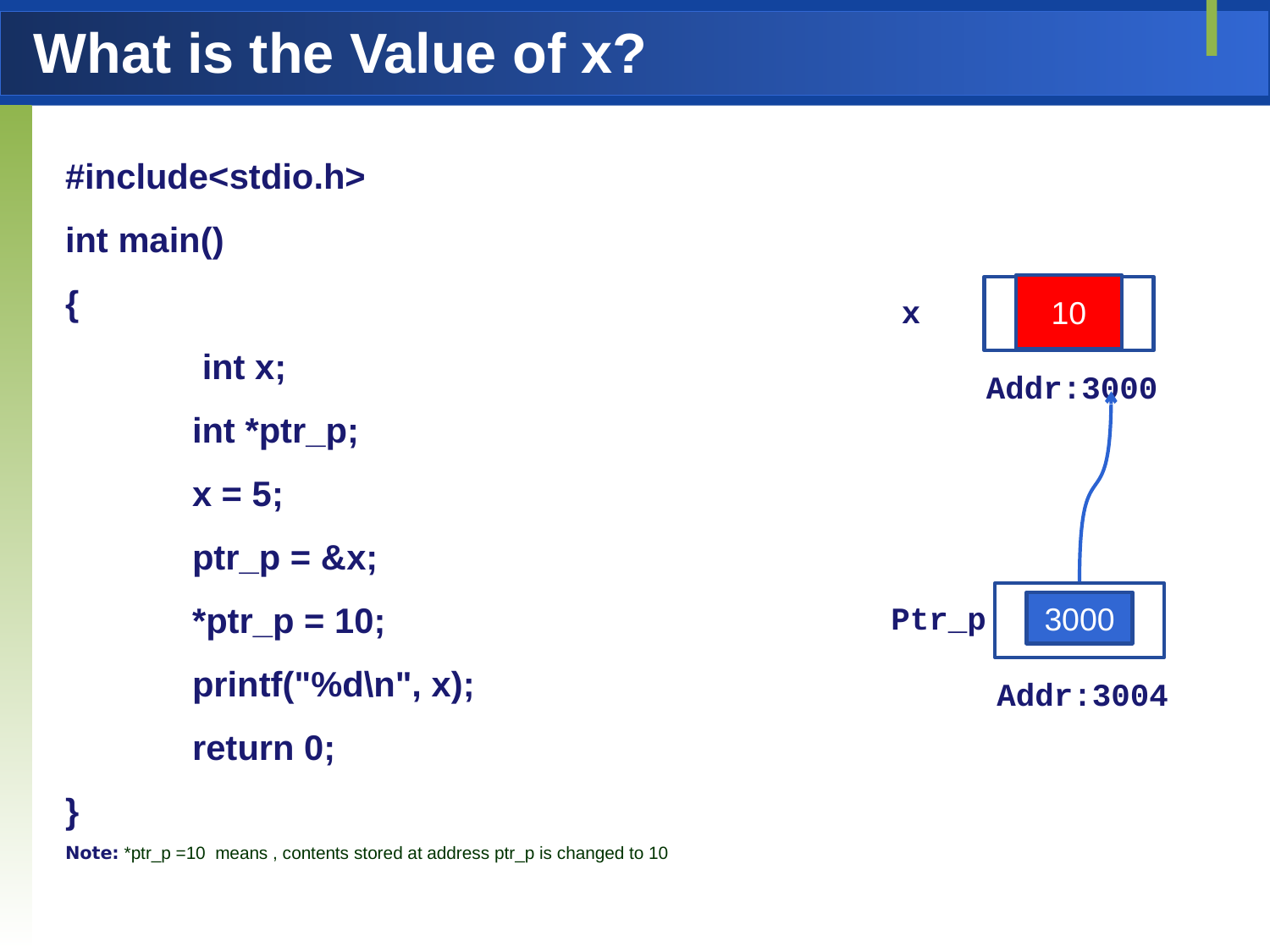

# What is the Value of x?
#include<stdio.h>
int main()
{
	 int x;
	int *ptr_p;
	x = 5;
	ptr_p = &x;
	*ptr_p = 10;
	printf("%d\n", x);
	return 0;
}
Note: *ptr_p =10  means , contents stored at address ptr_p is changed to 10
10

x
5
Addr:3000

Ptr_p
3000
Addr:3004